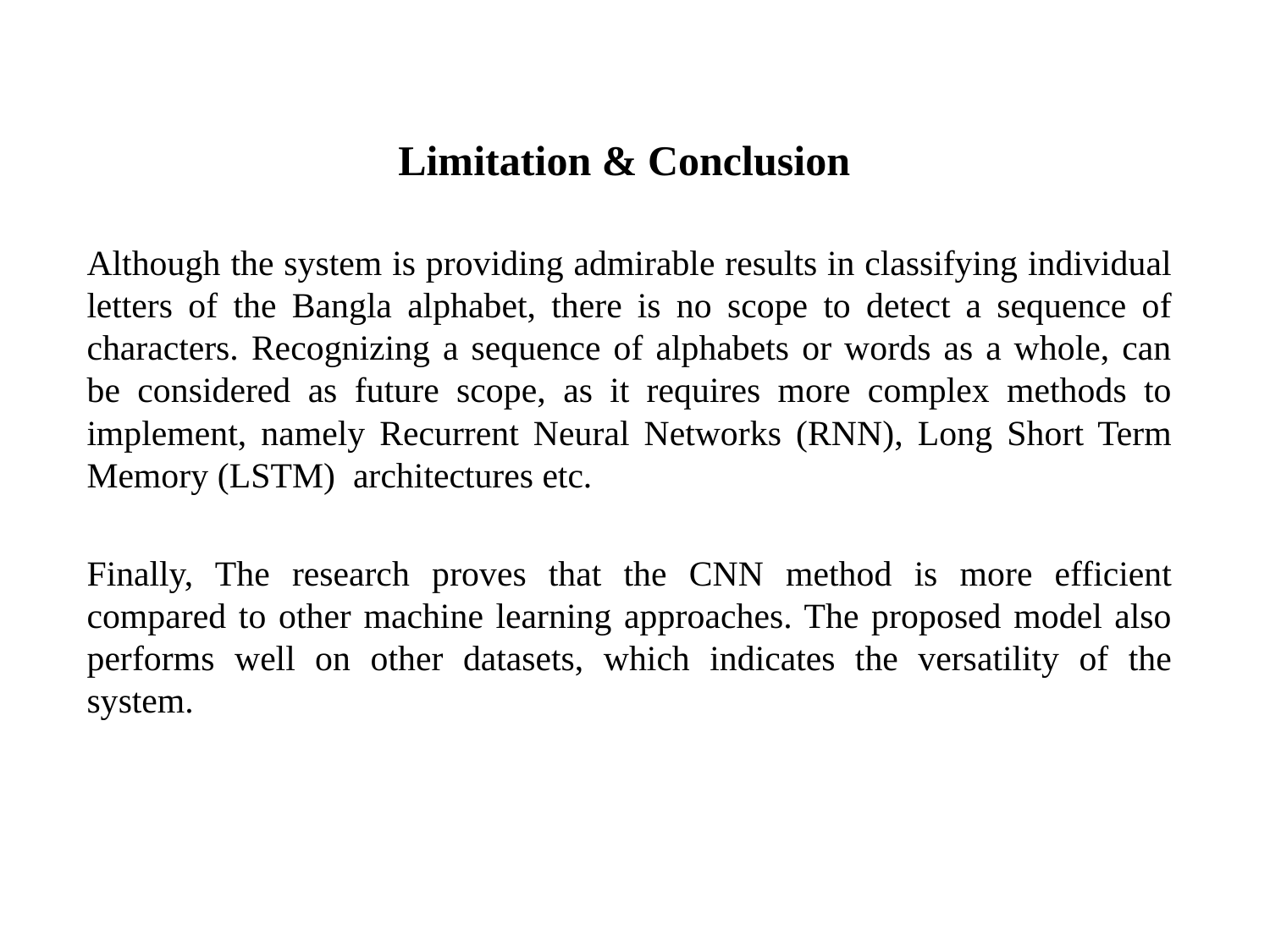

Limitation & Conclusion

Although the system is providing admirable results in classifying individual letters of the Bangla alphabet, there is no scope to detect a sequence of characters. Recognizing a sequence of alphabets or words as a whole, can be considered as future scope, as it requires more complex methods to implement, namely Recurrent Neural Networks (RNN), Long Short Term Memory (LSTM)  architectures etc.

Finally, The research proves that the CNN method is more efficient compared to other machine learning approaches. The proposed model also performs well on other datasets, which indicates the versatility of the system.